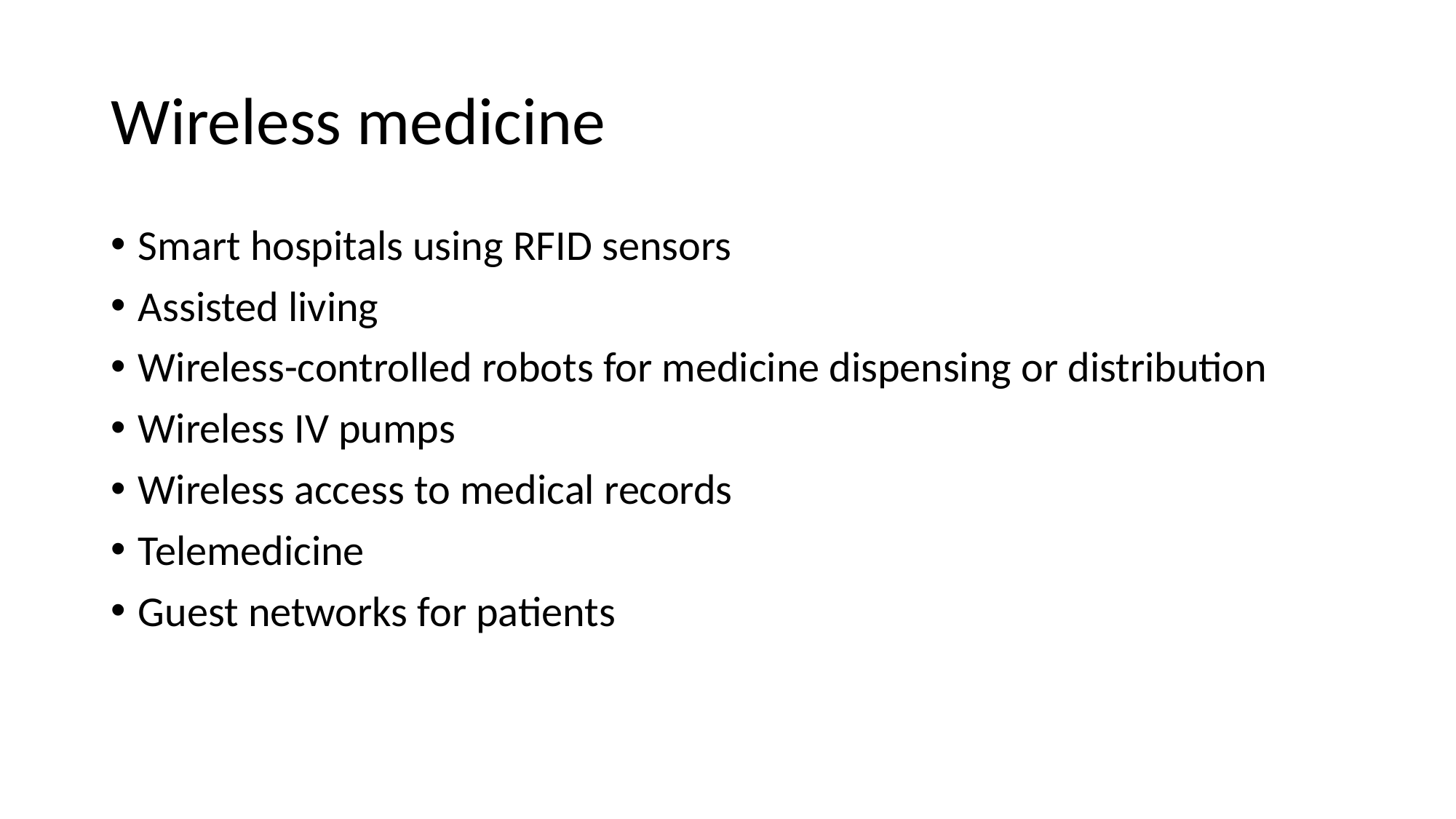

Wireless medicine
Smart hospitals using RFID sensors
Assisted living
Wireless-controlled robots for medicine dispensing or distribution
Wireless IV pumps
Wireless access to medical records
Telemedicine
Guest networks for patients